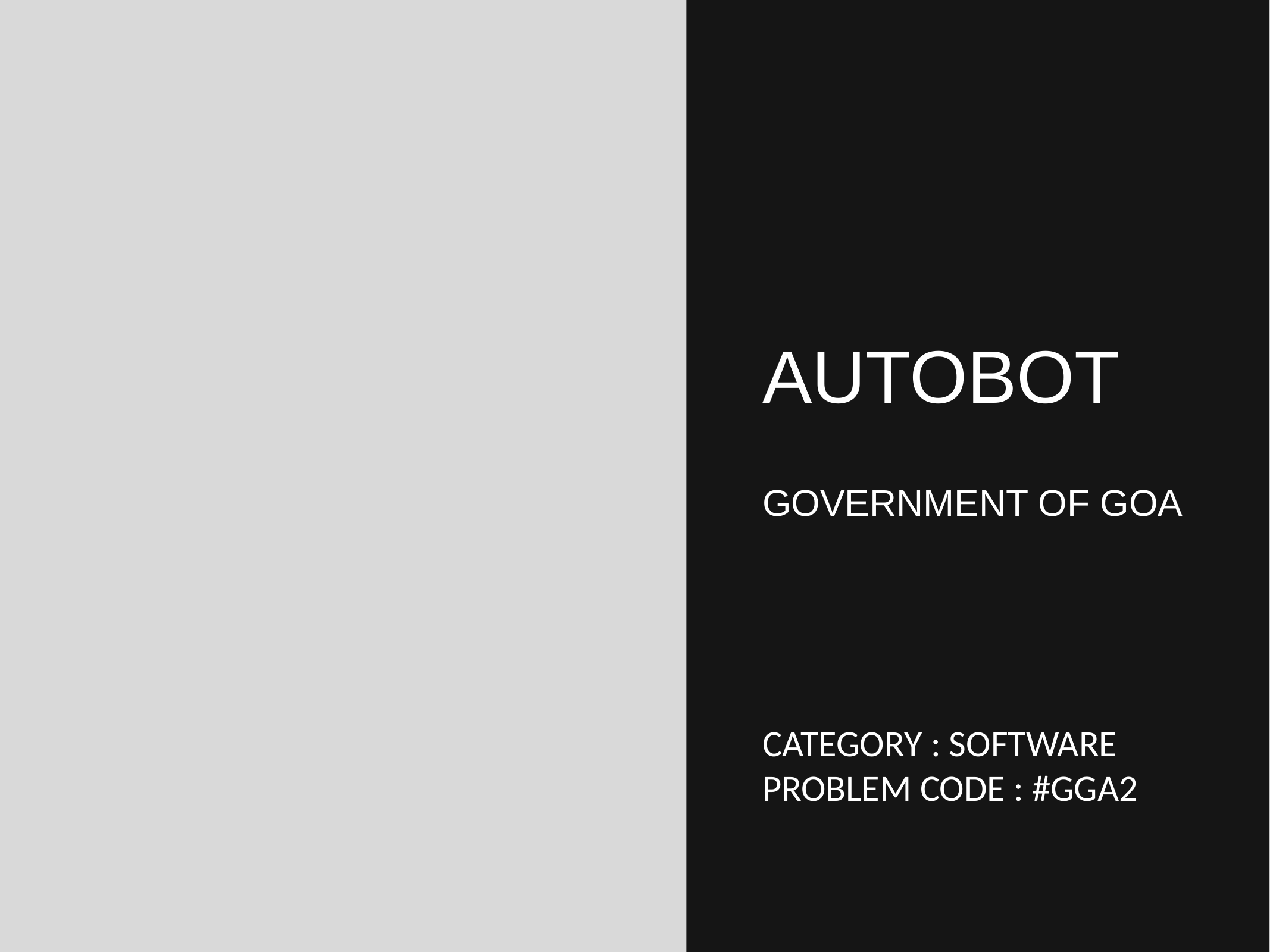

AUTOBOT

GOVERNMENT OF GOA
CATEGORY : SOFTWARE
PROBLEM CODE : #GGA2